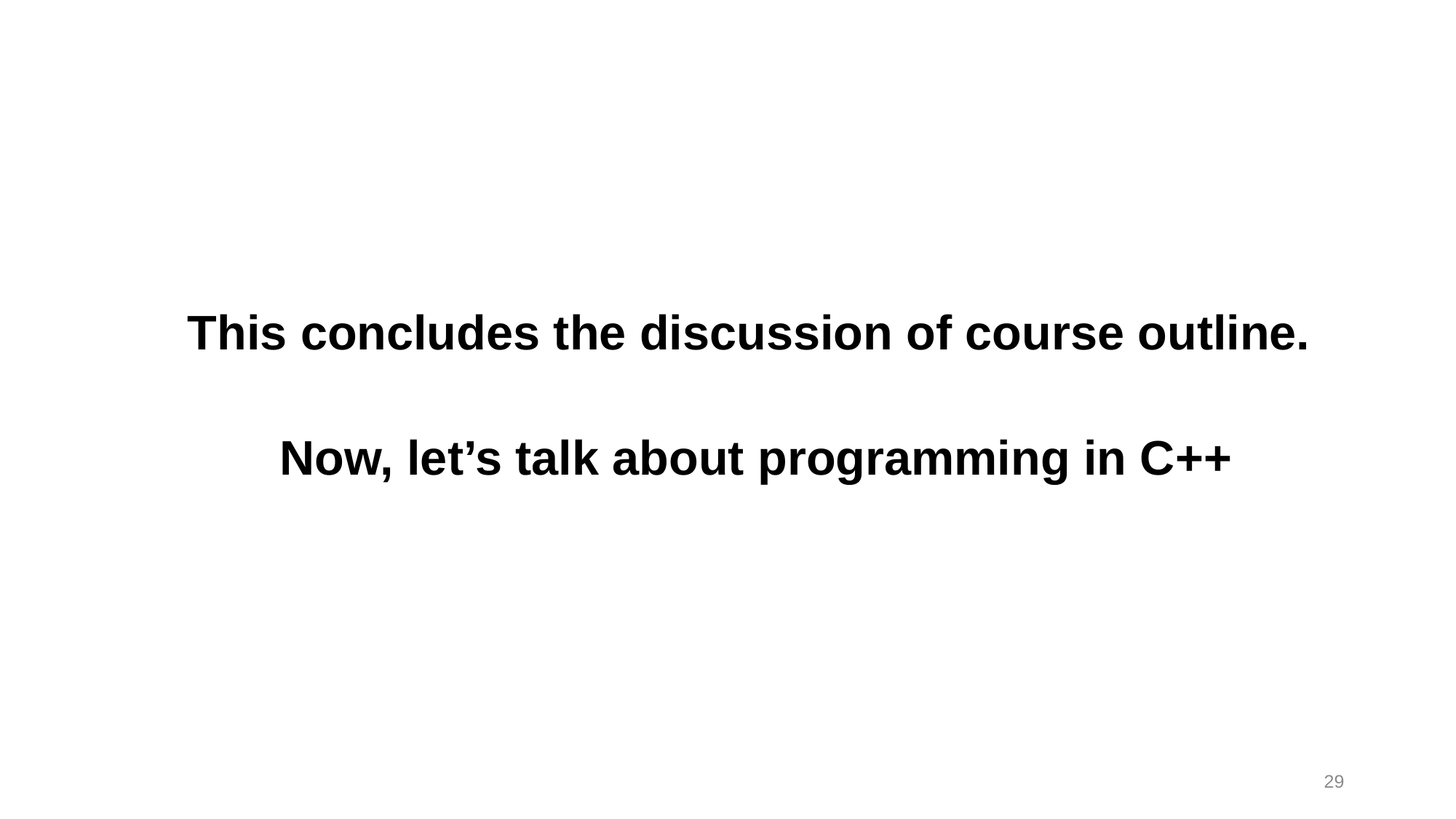

This concludes the discussion of course outline.
 Now, let’s talk about programming in C++
29